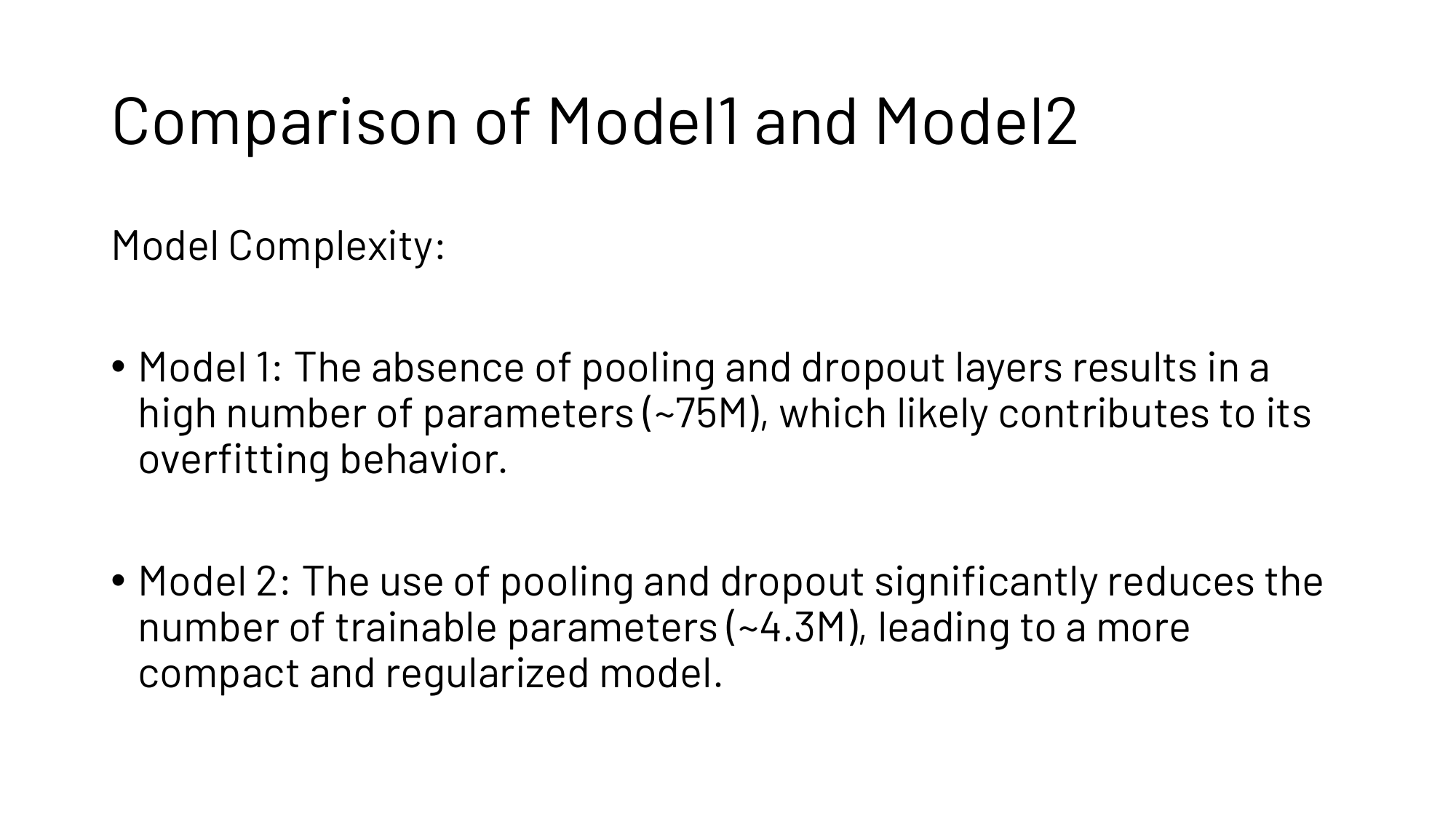

# Comparison of Model1 and Model2
Model Complexity:

Model 1: The absence of pooling and dropout layers results in a high number of parameters (~75M), which likely contributes to its overfitting behavior.

Model 2: The use of pooling and dropout significantly reduces the number of trainable parameters (~4.3M), leading to a more compact and regularized model.